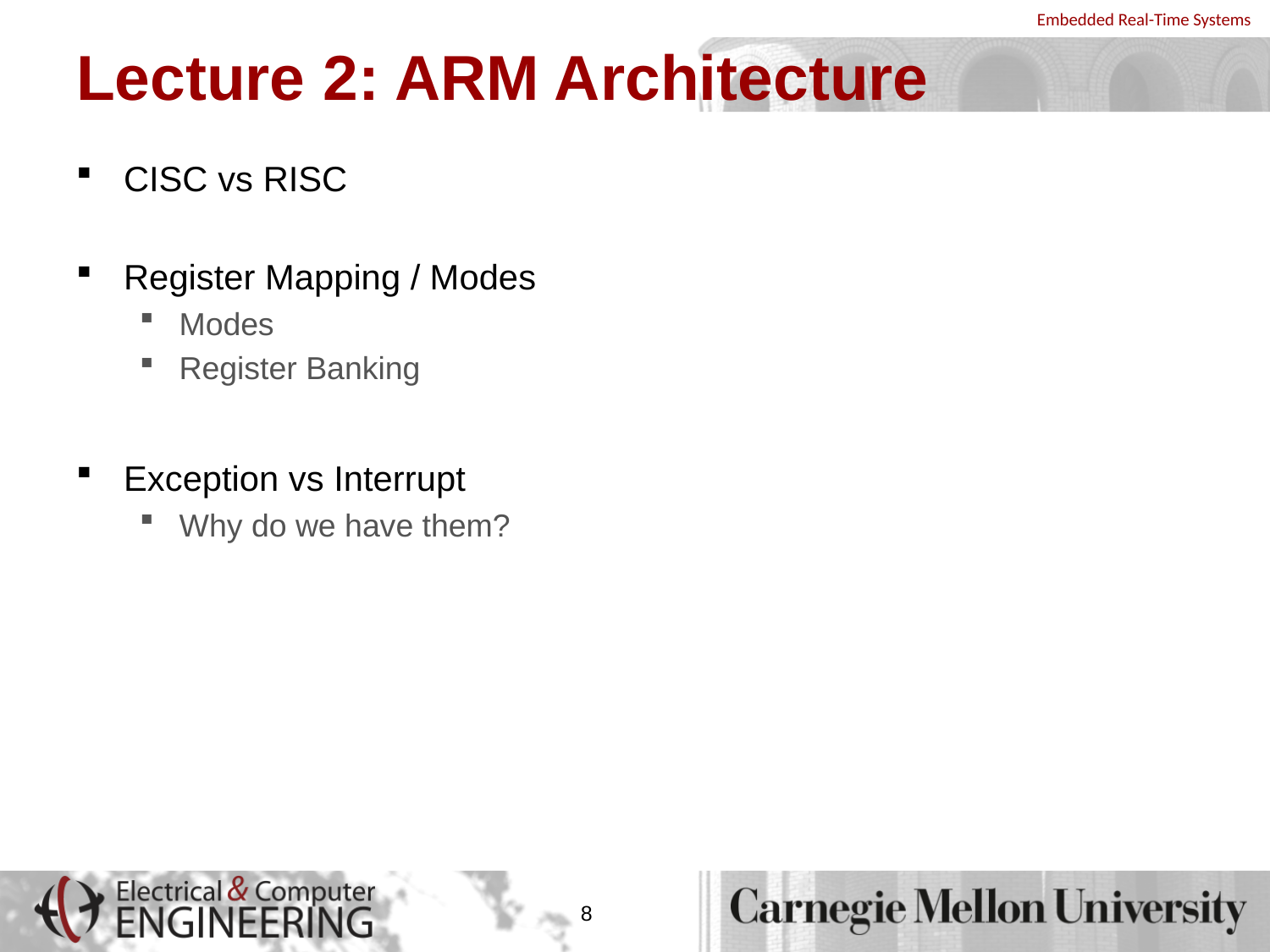

# Lecture 2: ARM Architecture
CISC vs RISC

Register Mapping / Modes
Modes
Register Banking

Exception vs Interrupt
Why do we have them?

8